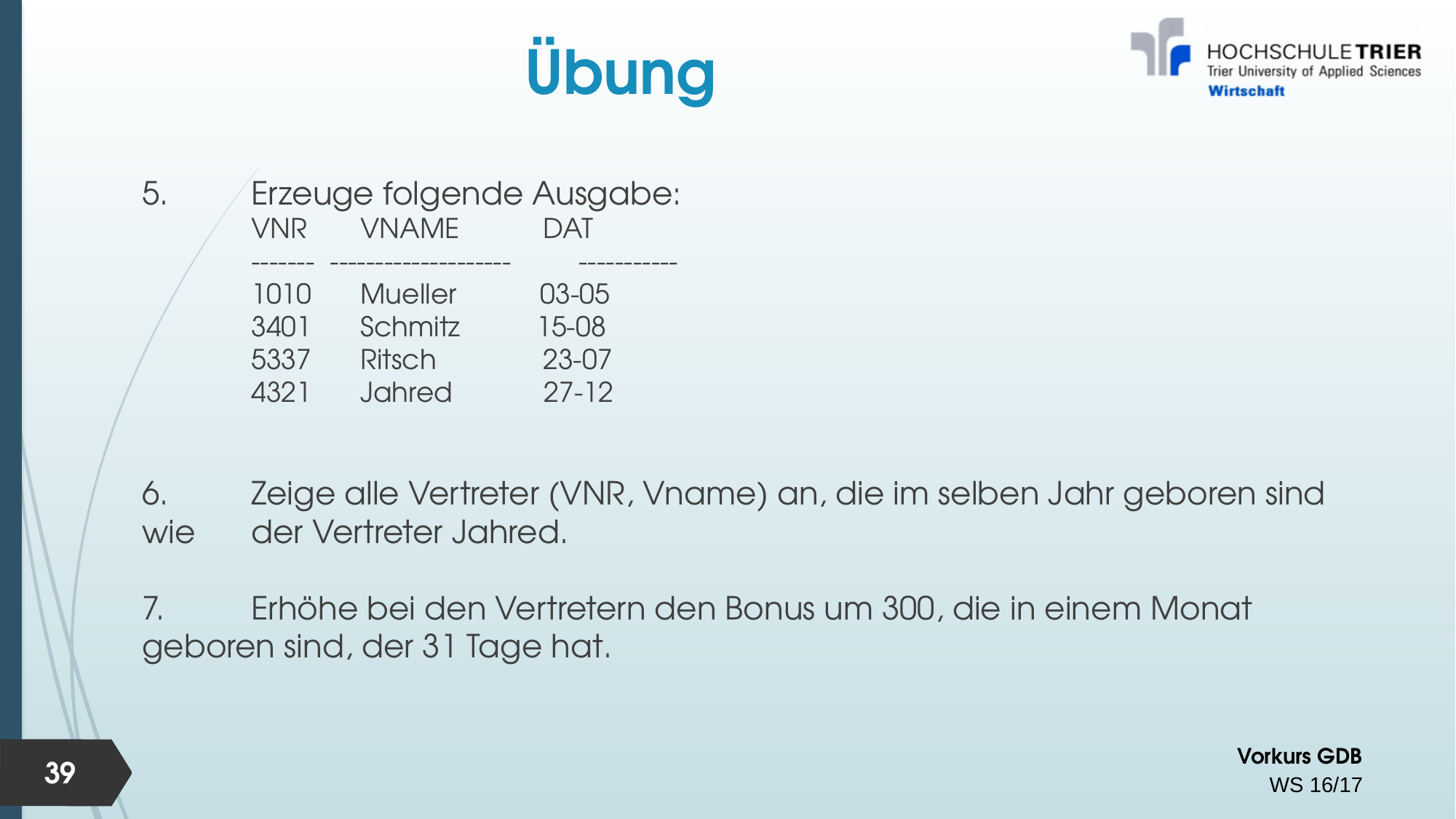

# Übung
5. 	Erzeuge folgende Ausgabe:
	VNR 	VNAME           DAT
	-------  -------------------- 	-----------
	1010 	Mueller           03-05
	3401 	Schmitz          15-08
	5337 	Ritsch              23-07
	4321 	Jahred            27-12

6. 	Zeige alle Vertreter (VNR, Vname) an, die im selben Jahr geboren sind wie 	der Vertreter Jahred.

7. 	Erhöhe bei den Vertretern den Bonus um 300, die in einem Monat 	geboren sind, der 31 Tage hat.